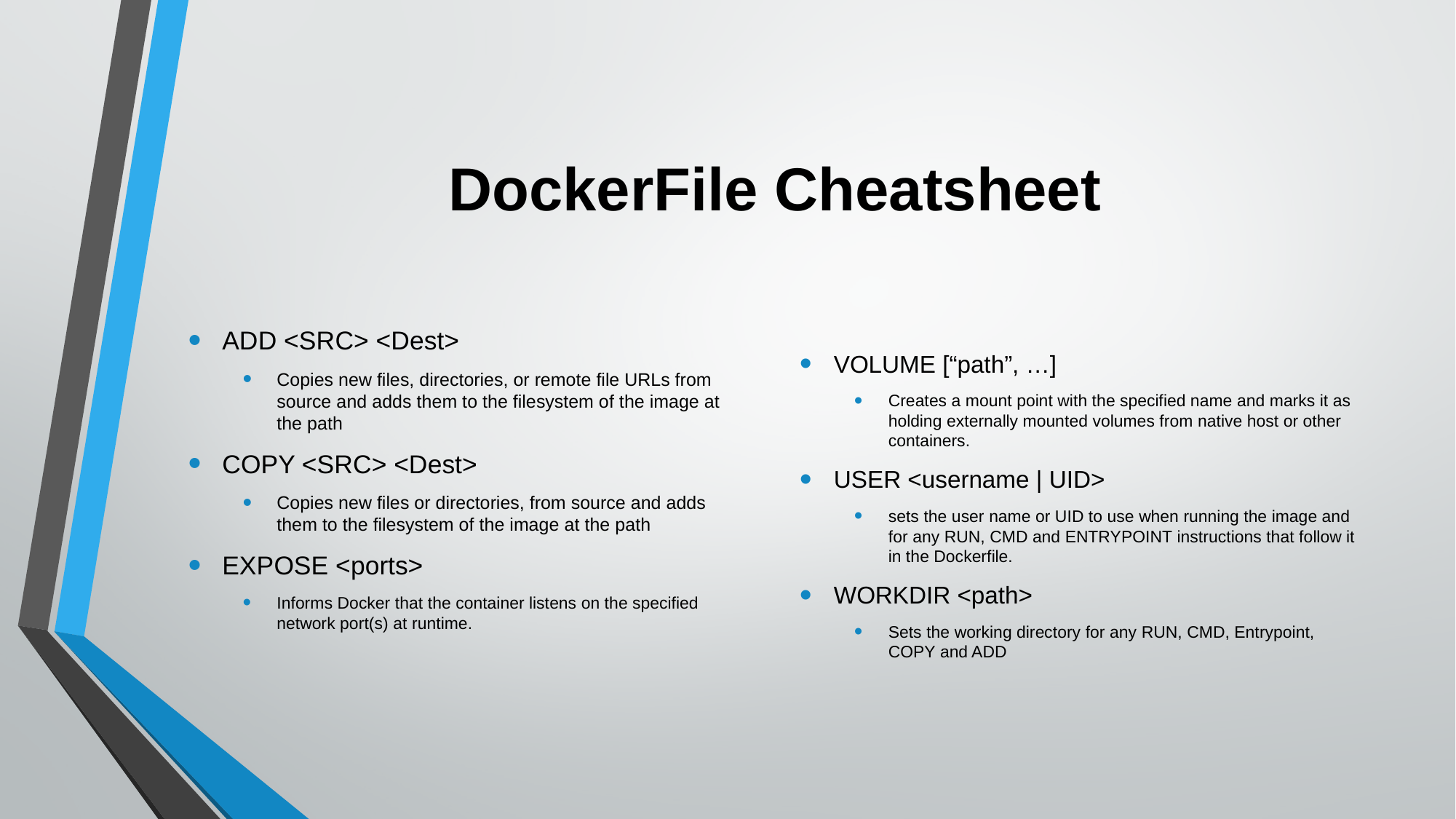

# DockerFile Cheatsheet
ADD <SRC> <Dest>
Copies new files, directories, or remote file URLs from source and adds them to the filesystem of the image at the path
COPY <SRC> <Dest>
Copies new files or directories, from source and adds them to the filesystem of the image at the path
EXPOSE <ports>
Informs Docker that the container listens on the specified network port(s) at runtime.

VOLUME [“path”, …]
Creates a mount point with the specified name and marks it as holding externally mounted volumes from native host or other containers.
USER <username | UID>
sets the user name or UID to use when running the image and for any RUN, CMD and ENTRYPOINT instructions that follow it in the Dockerfile.
WORKDIR <path>
Sets the working directory for any RUN, CMD, Entrypoint, COPY and ADD